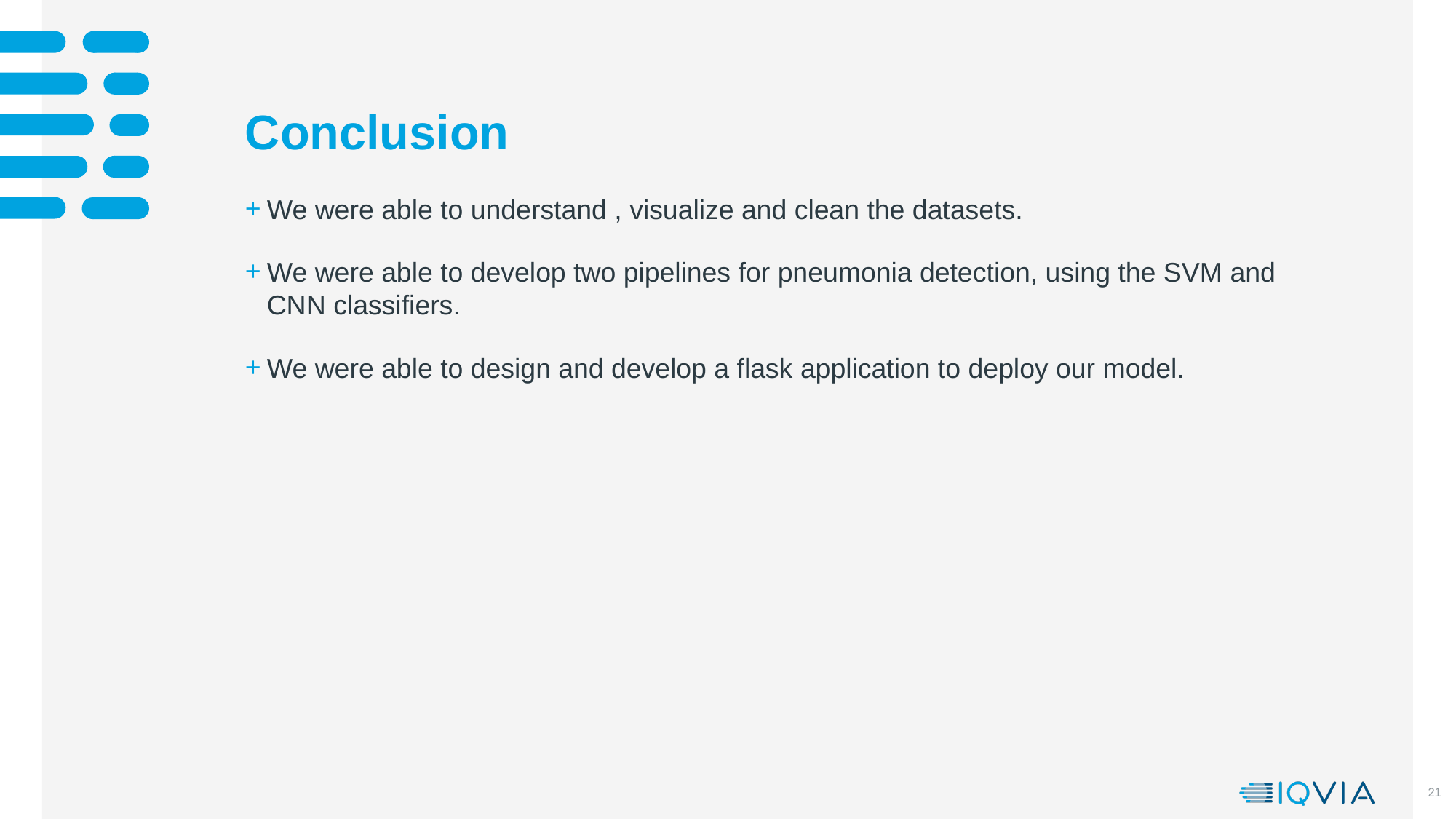

# Conclusion
We were able to understand , visualize and clean the datasets.
We were able to develop two pipelines for pneumonia detection, using the SVM and CNN classifiers.
We were able to design and develop a flask application to deploy our model.